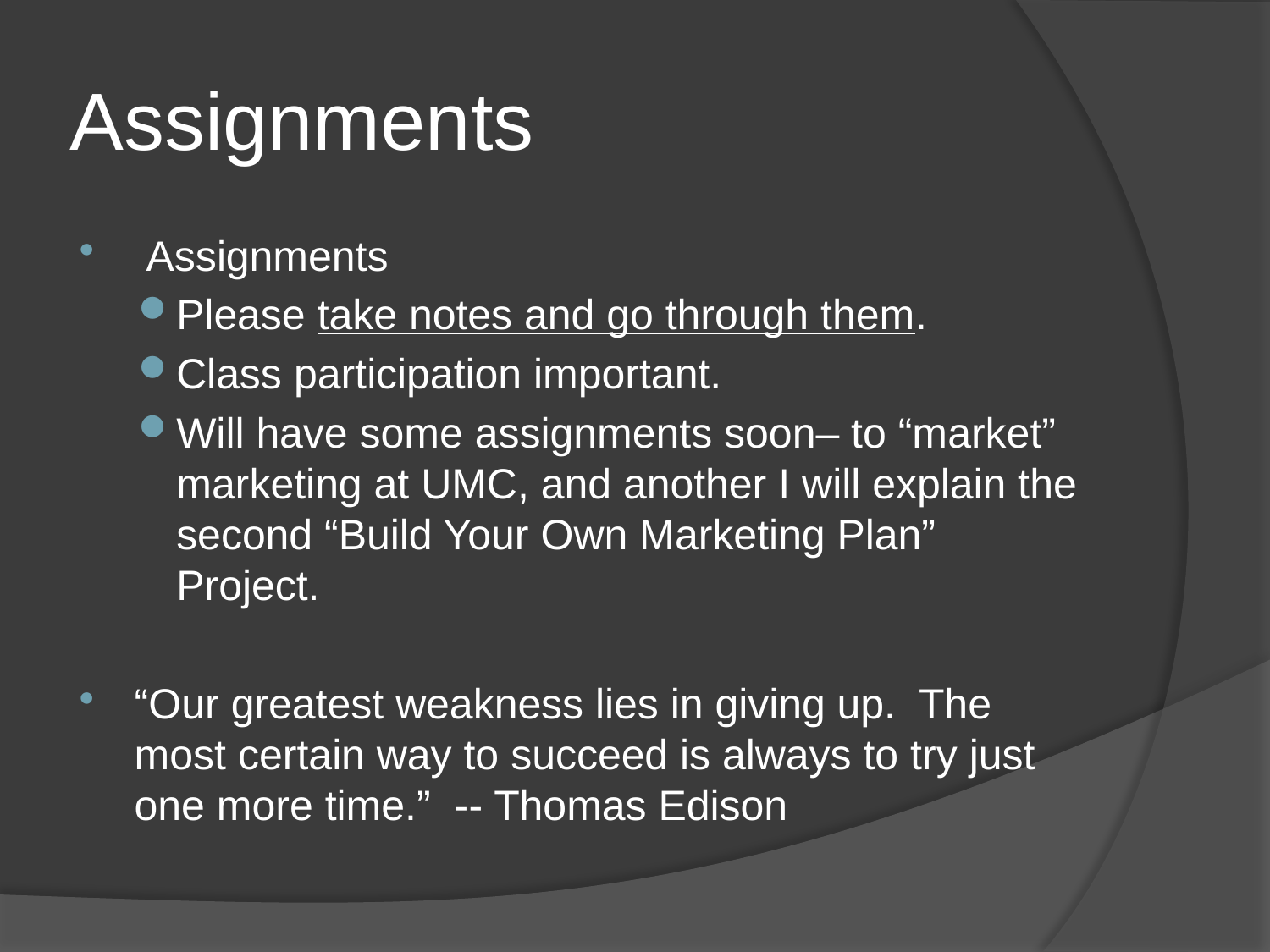

# Assignments
 Assignments
Please take notes and go through them.
Class participation important.
Will have some assignments soon– to “market” marketing at UMC, and another I will explain the second “Build Your Own Marketing Plan” Project.

“Our greatest weakness lies in giving up.  The most certain way to succeed is always to try just one more time.”  -- Thomas Edison